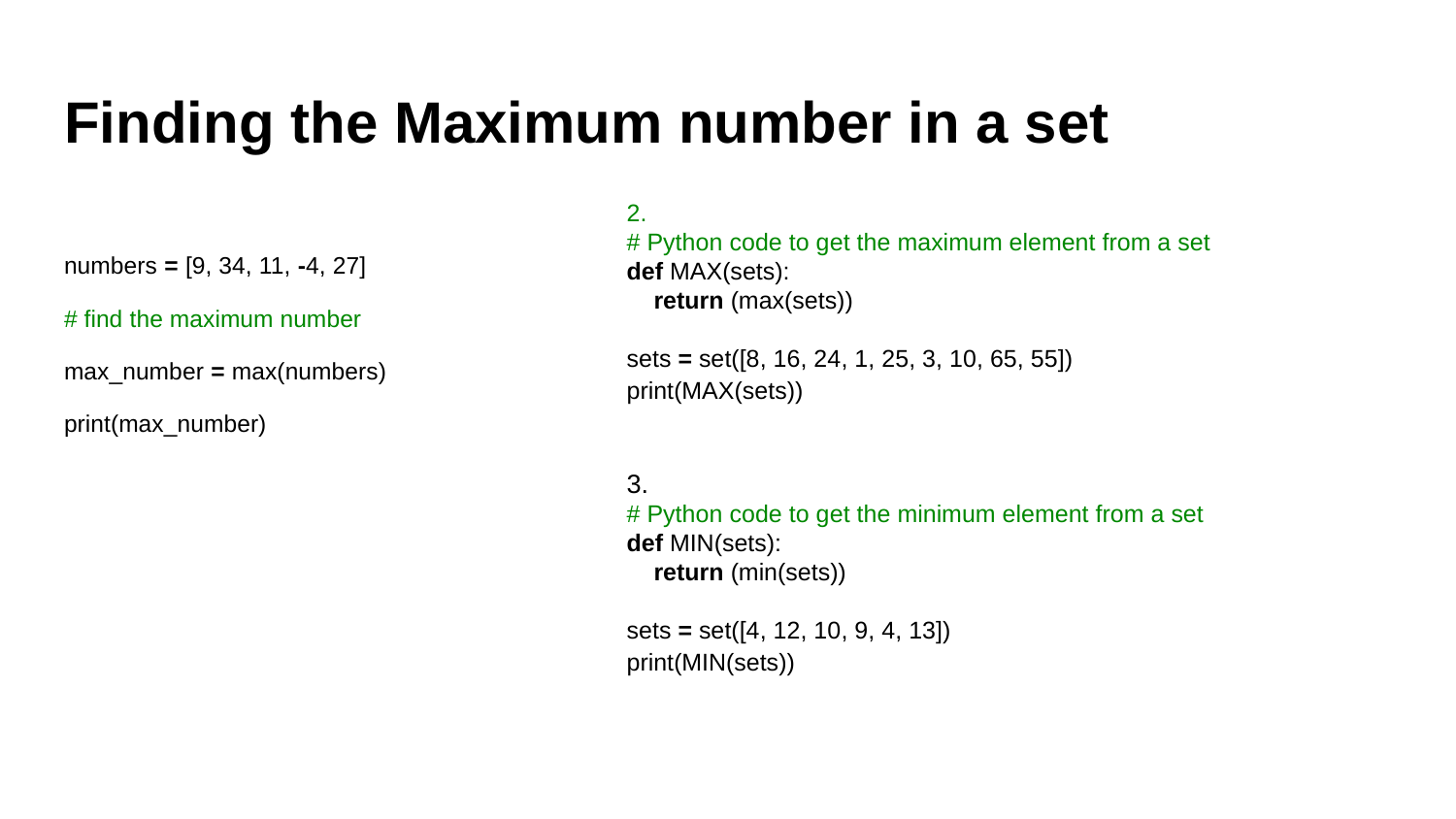

# Finding the Maximum number in a set

numbers = [9, 34, 11, -4, 27]
# find the maximum number
max_number = max(numbers)
print(max_number)
2.
# Python code to get the maximum element from a set
def MAX(sets):
    return (max(sets))

sets = set([8, 16, 24, 1, 25, 3, 10, 65, 55])
print(MAX(sets))

3.
# Python code to get the minimum element from a set
def MIN(sets):
    return (min(sets))

sets = set([4, 12, 10, 9, 4, 13])
print(MIN(sets))